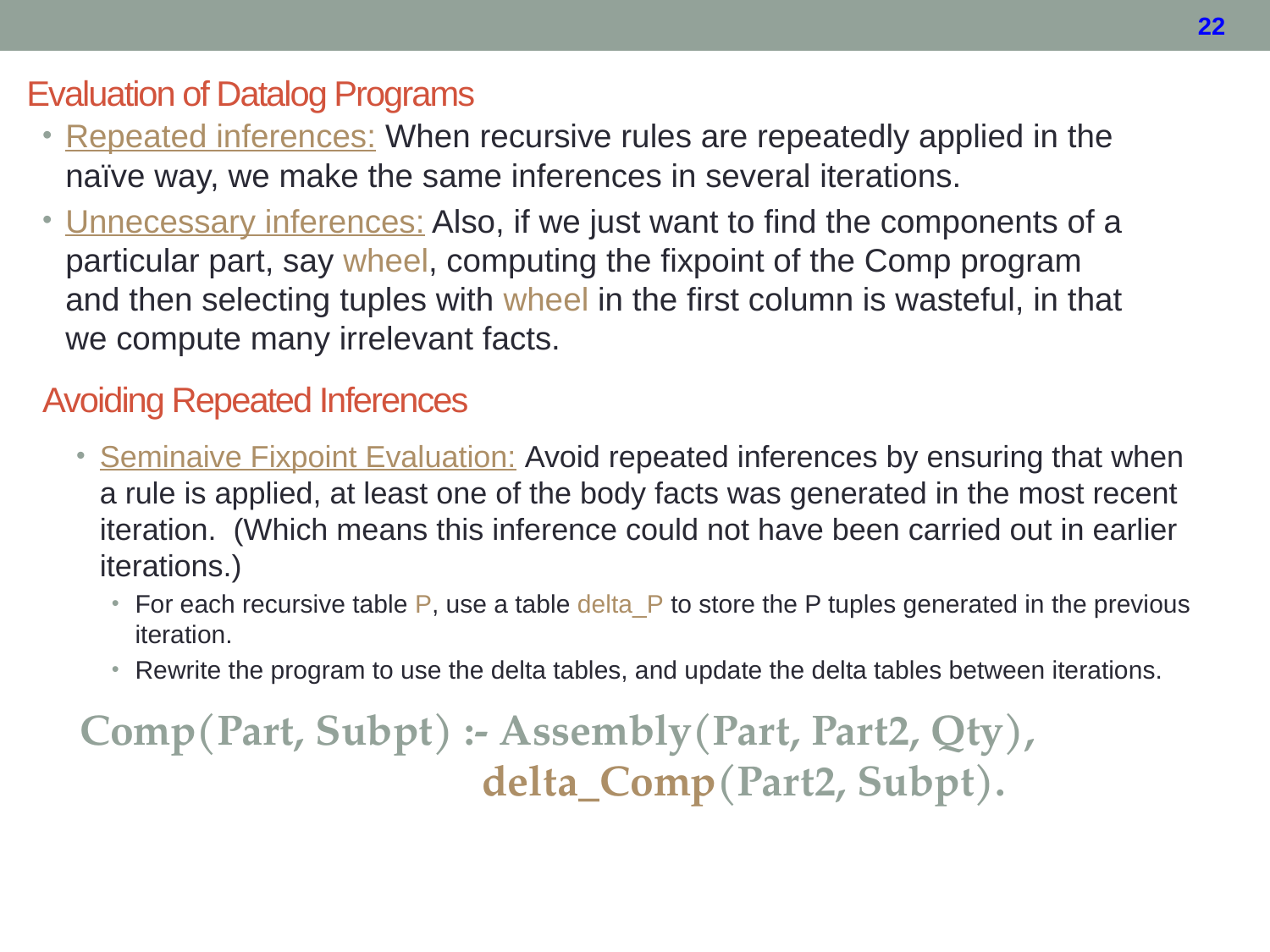

# Evaluation of Datalog Programs
Repeated inferences: When recursive rules are repeatedly applied in the naïve way, we make the same inferences in several iterations.
Unnecessary inferences: Also, if we just want to find the components of a particular part, say wheel, computing the fixpoint of the Comp program and then selecting tuples with wheel in the first column is wasteful, in that we compute many irrelevant facts.
Avoiding Repeated Inferences
Seminaive Fixpoint Evaluation: Avoid repeated inferences by ensuring that when a rule is applied, at least one of the body facts was generated in the most recent iteration.  (Which means this inference could not have been carried out in earlier iterations.)
For each recursive table P, use a table delta_P to store the P tuples generated in the previous iteration.
Rewrite the program to use the delta tables, and update the delta tables between iterations.
Comp(Part, Subpt) :- Assembly(Part, Part2, Qty),
			  delta_Comp(Part2, Subpt).